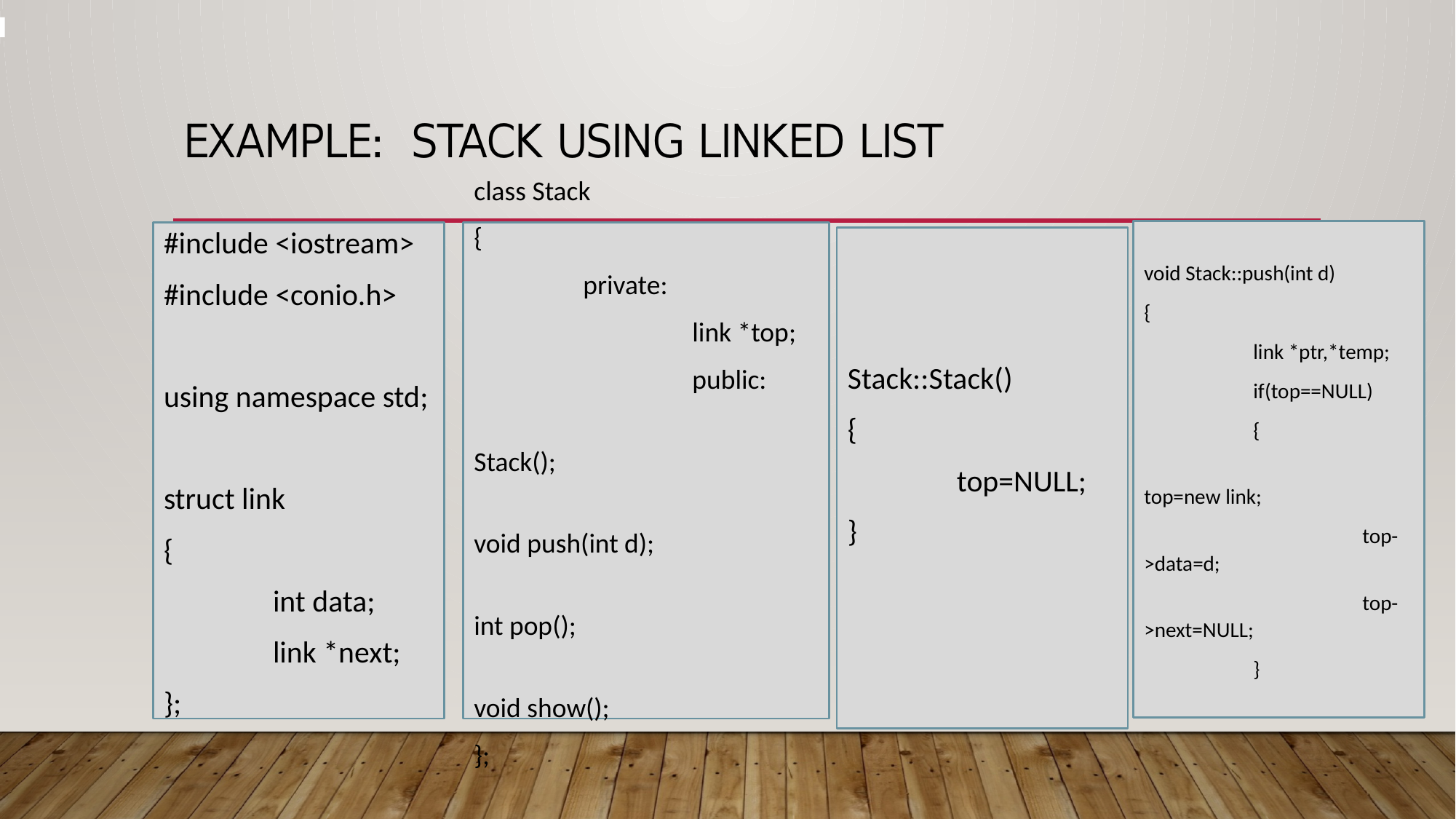

# Example:  stack using Linked List
void Stack::push(int d)
{
	link *ptr,*temp;
	if(top==NULL)
	{
		top=new link;
		top->data=d;
		top->next=NULL;
	}
#include <iostream>
#include <conio.h>

using namespace std;

struct link
{
	int data;
	link *next;
};
class Stack
{
	private:
		link *top;
		public:
			Stack();
			void push(int d);
			int pop();
			void show();
};
Stack::Stack()
{
	top=NULL;
}